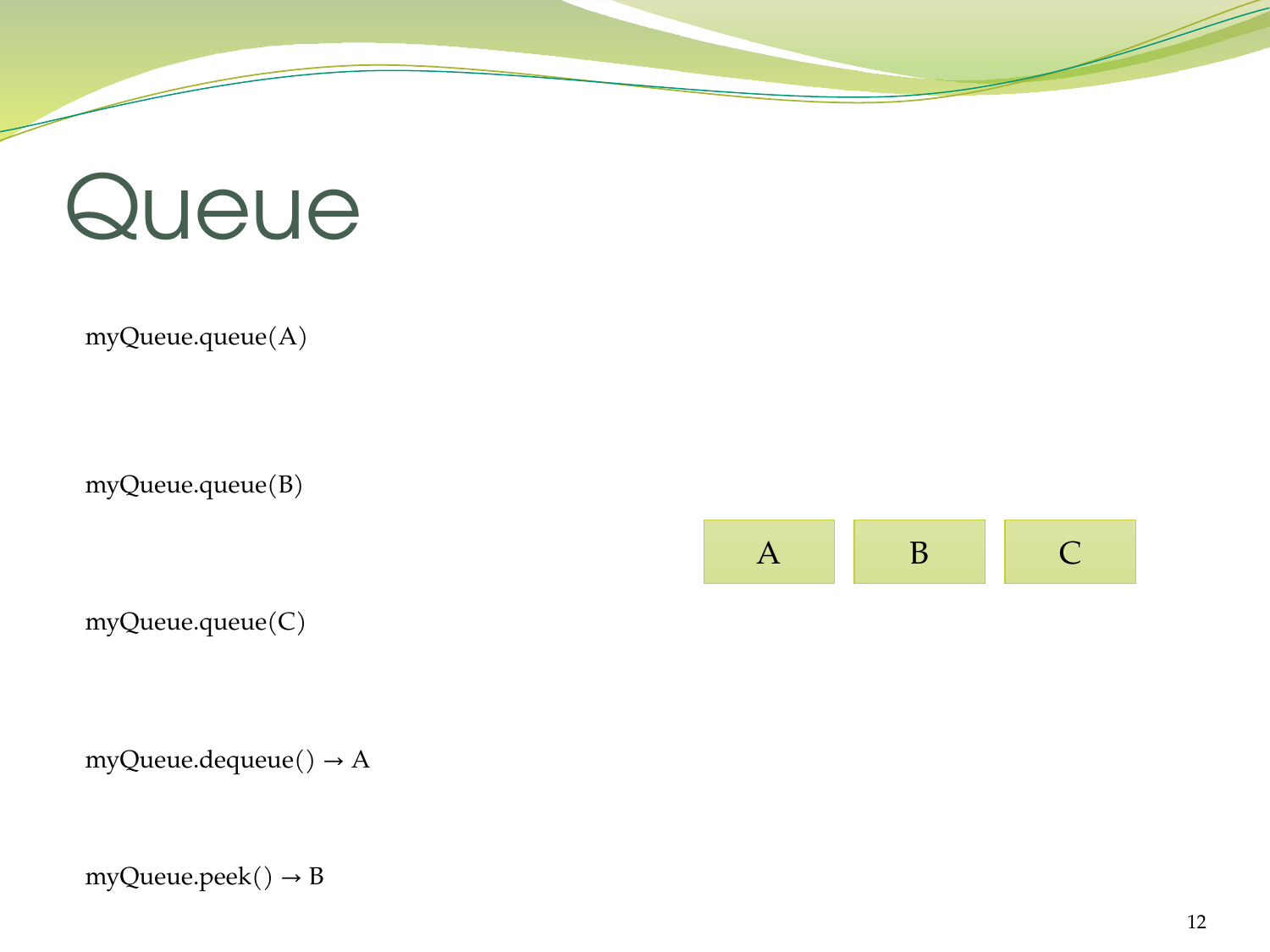

# Queue
myQueue.queue(A)
myQueue.queue(B)
A
B
C
myQueue.queue(C)
myQueue.dequeue() → A
myQueue.peek() → B
12